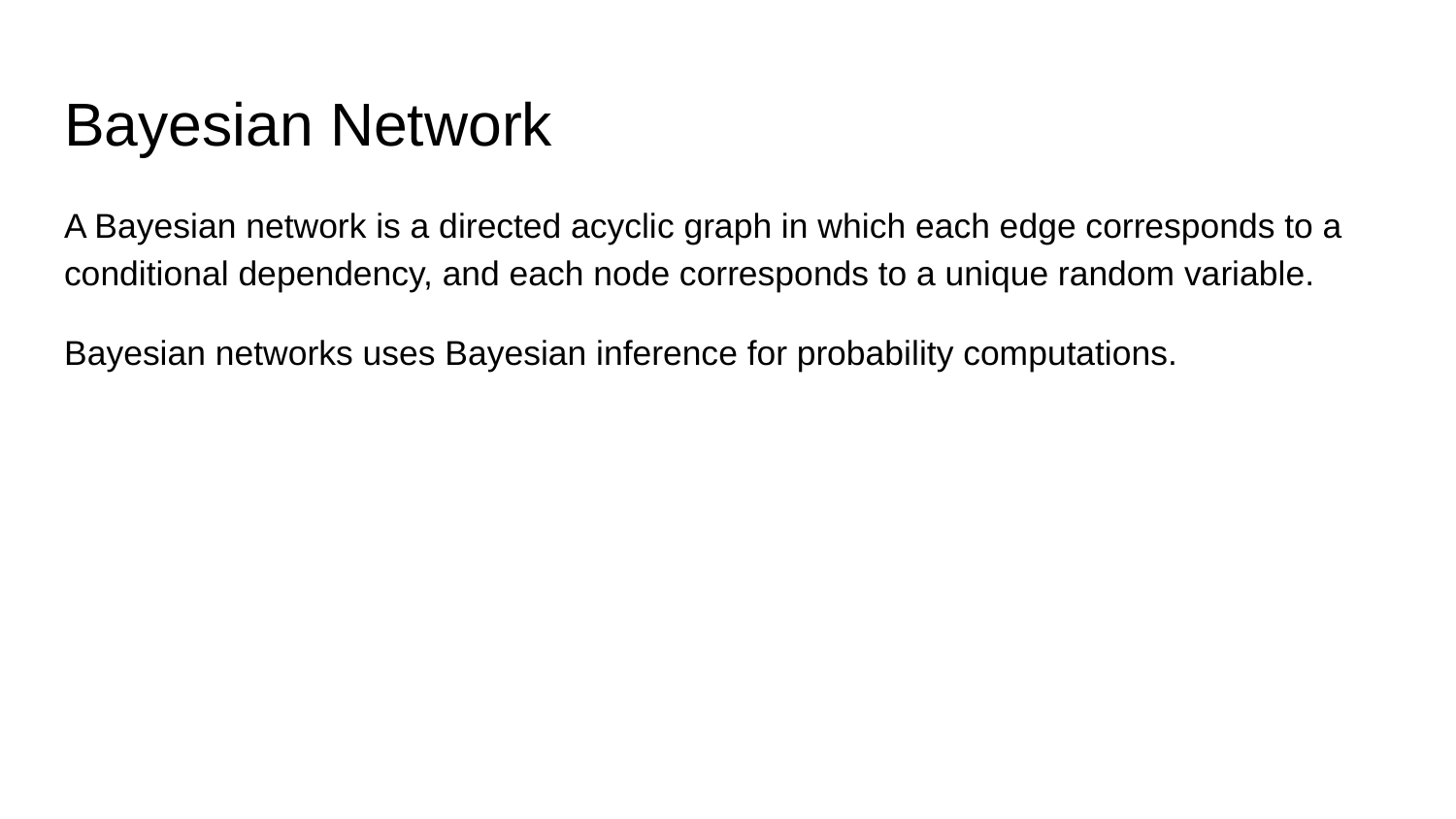

# Bayesian Network
A Bayesian network is a directed acyclic graph in which each edge corresponds to a conditional dependency, and each node corresponds to a unique random variable.
Bayesian networks uses Bayesian inference for probability computations.